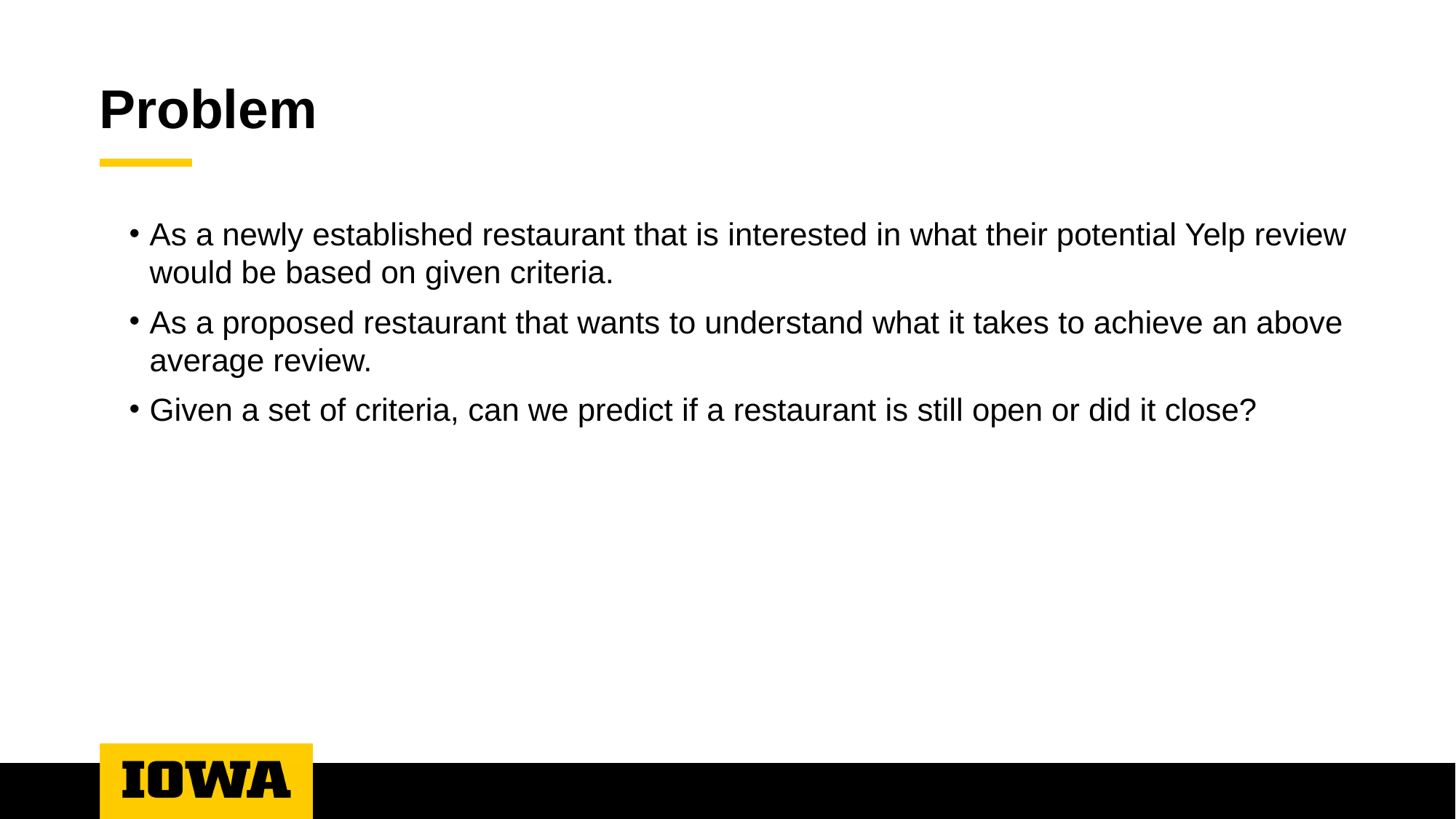

# Problem

As a newly established restaurant that is interested in what their potential Yelp review would be based on given criteria.
As a proposed restaurant that wants to understand what it takes to achieve an above average review.
Given a set of criteria, can we predict if a restaurant is still open or did it close?